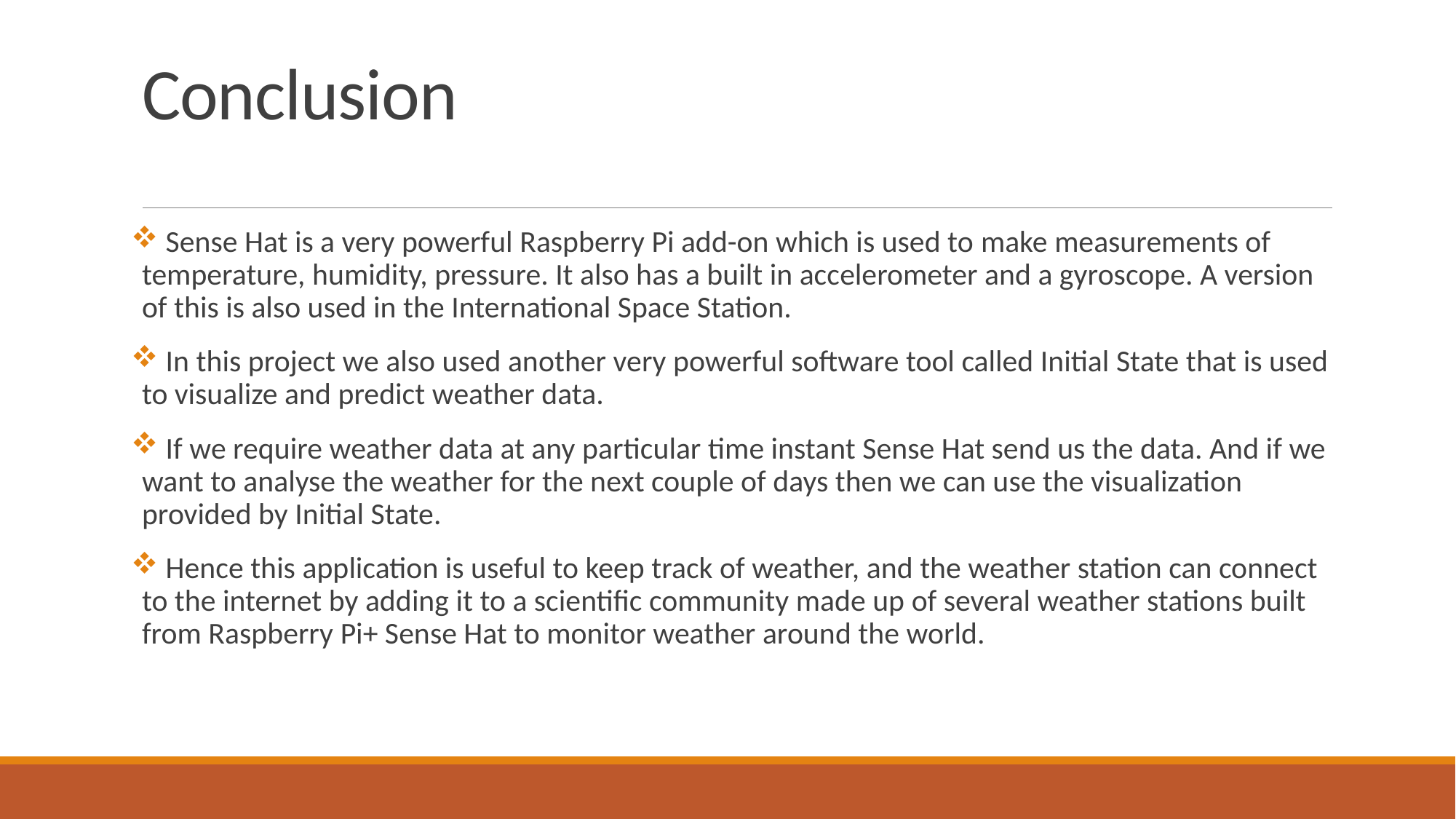

# Conclusion
 Sense Hat is a very powerful Raspberry Pi add-on which is used to make measurements of    temperature, humidity, pressure. It also has a built in accelerometer and a gyroscope. A version of this is also used in the International Space Station.
 In this project we also used another very powerful software tool called Initial State that is used to visualize and predict weather data.
 If we require weather data at any particular time instant Sense Hat send us the data. And if we want to analyse the weather for the next couple of days then we can use the visualization provided by Initial State.
 Hence this application is useful to keep track of weather, and the weather station can connect to the internet by adding it to a scientific community made up of several weather stations built from Raspberry Pi+ Sense Hat to monitor weather around the world.